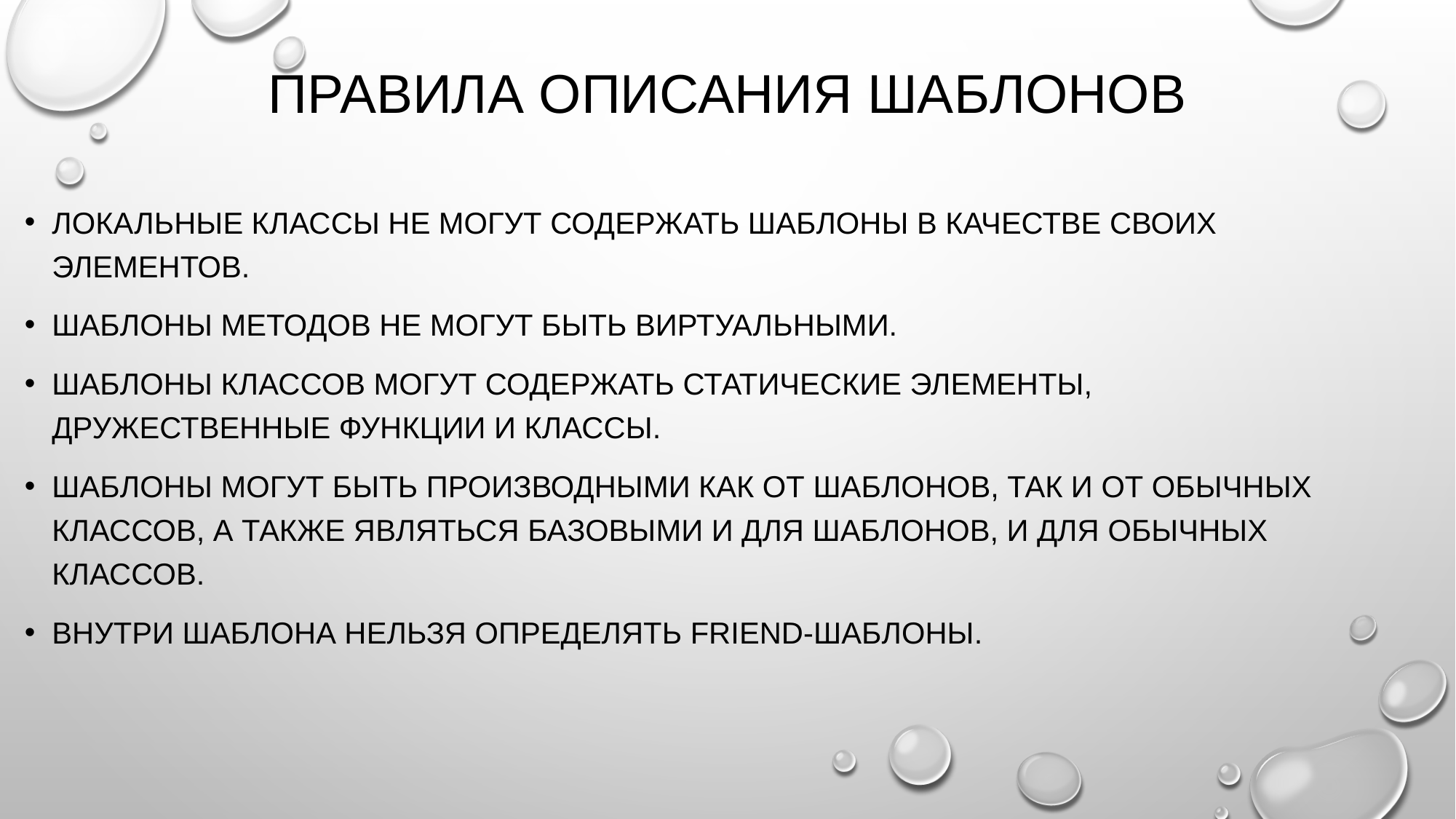

# Правила описания шаблонов
Локальные классы не могут содержать шаблоны в качестве своих элементов.
Шаблоны методов не могут быть виртуальными.
Шаблоны классов могут содержать статические элементы, дружественные функции и классы.
Шаблоны могут быть производными как от шаблонов, так и от обычных классов, а также являться базовыми и для шаблонов, и для обычных классов.
Внутри шаблона нельзя определять friend-шаблоны.